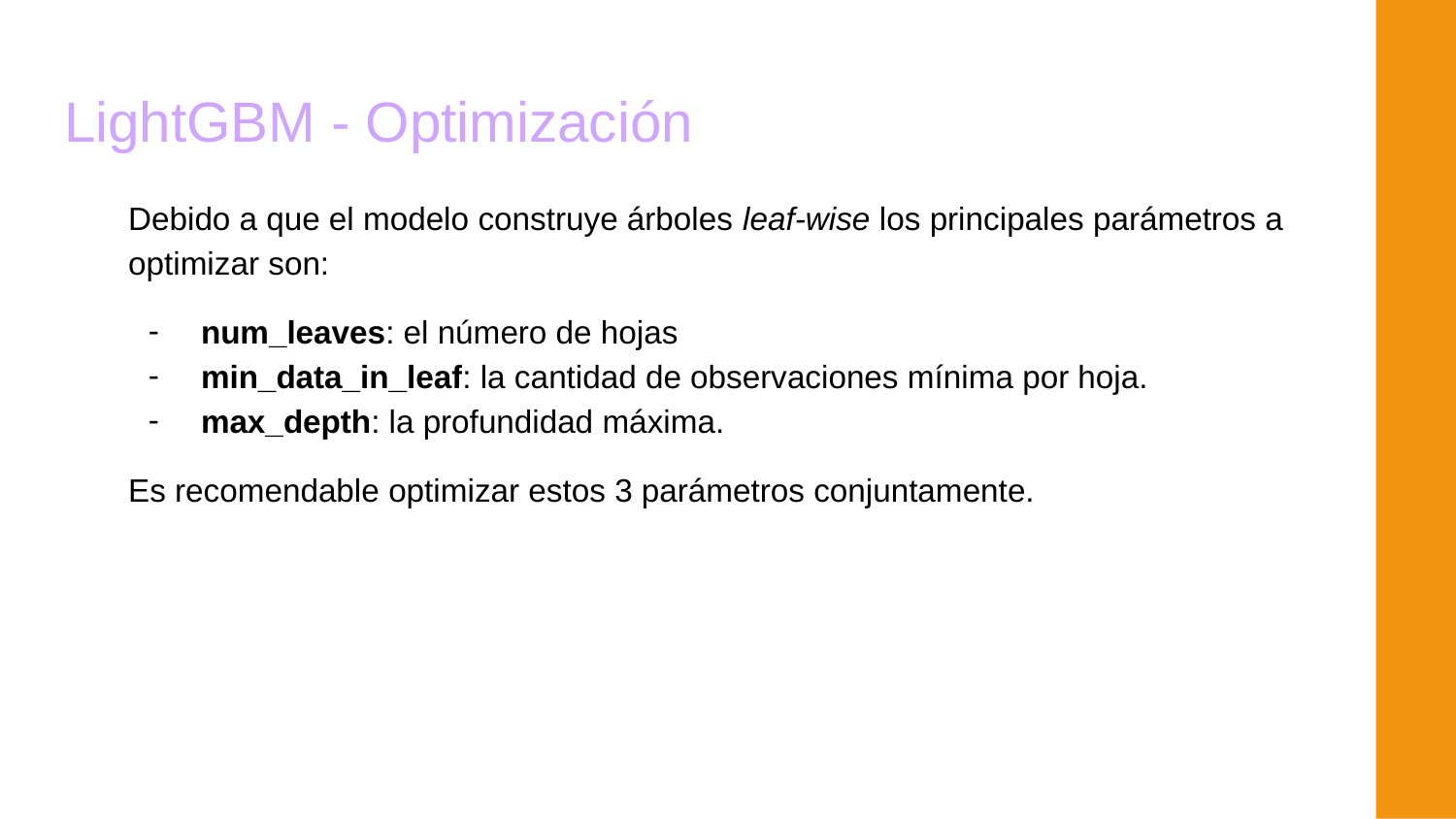

# LightGBM - Optimización
Debido a que el modelo construye árboles leaf-wise los principales parámetros a optimizar son:
num_leaves: el número de hojas
min_data_in_leaf: la cantidad de observaciones mínima por hoja.
max_depth: la profundidad máxima.
Es recomendable optimizar estos 3 parámetros conjuntamente.